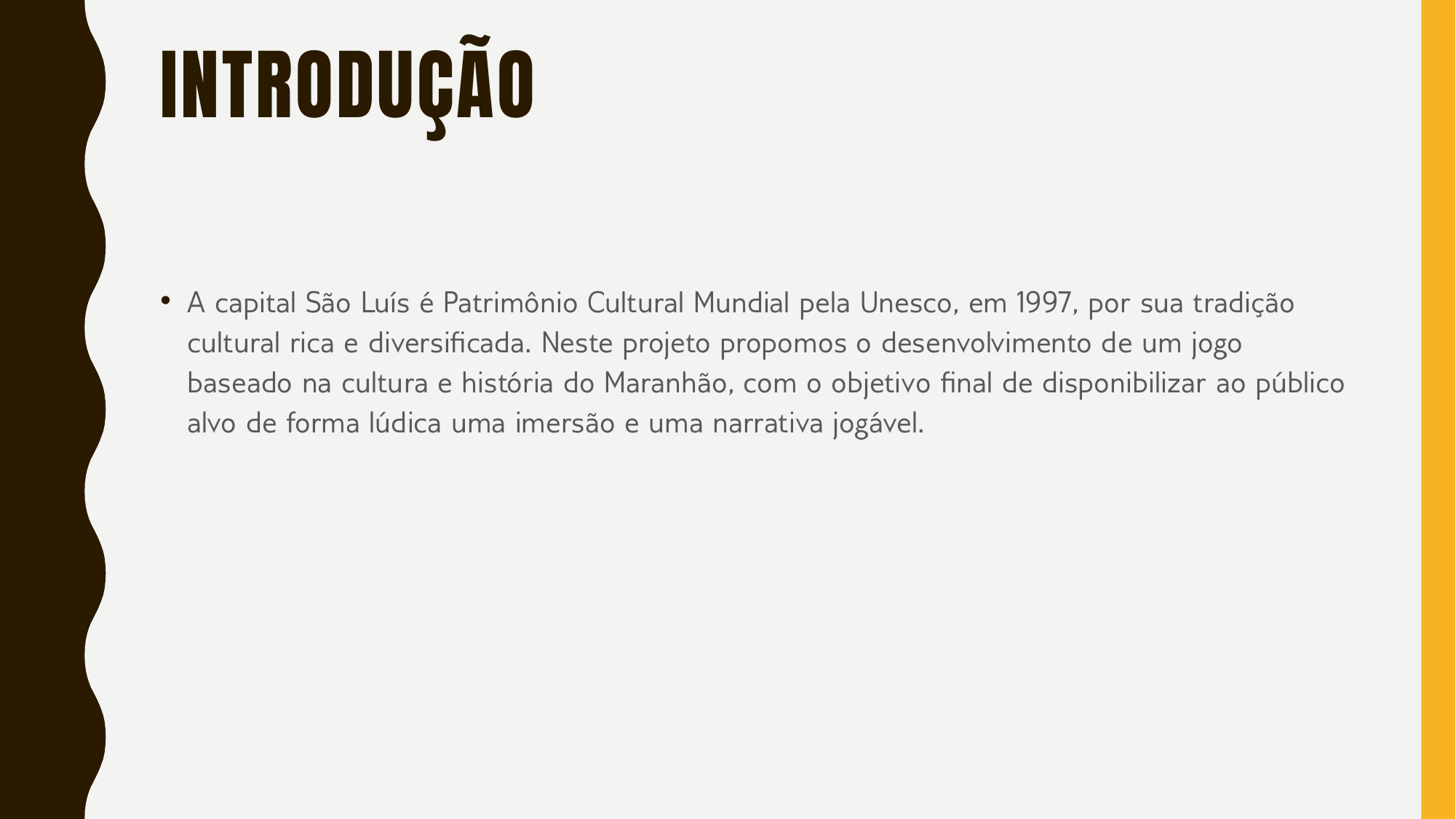

# Introdução
A capital São Luís é Patrimônio Cultural Mundial pela Unesco, em 1997, por sua tradição cultural rica e diversificada. Neste projeto propomos o desenvolvimento de um jogo baseado na cultura e história do Maranhão, com o objetivo final de disponibilizar ao público alvo de forma lúdica uma imersão e uma narrativa jogável.